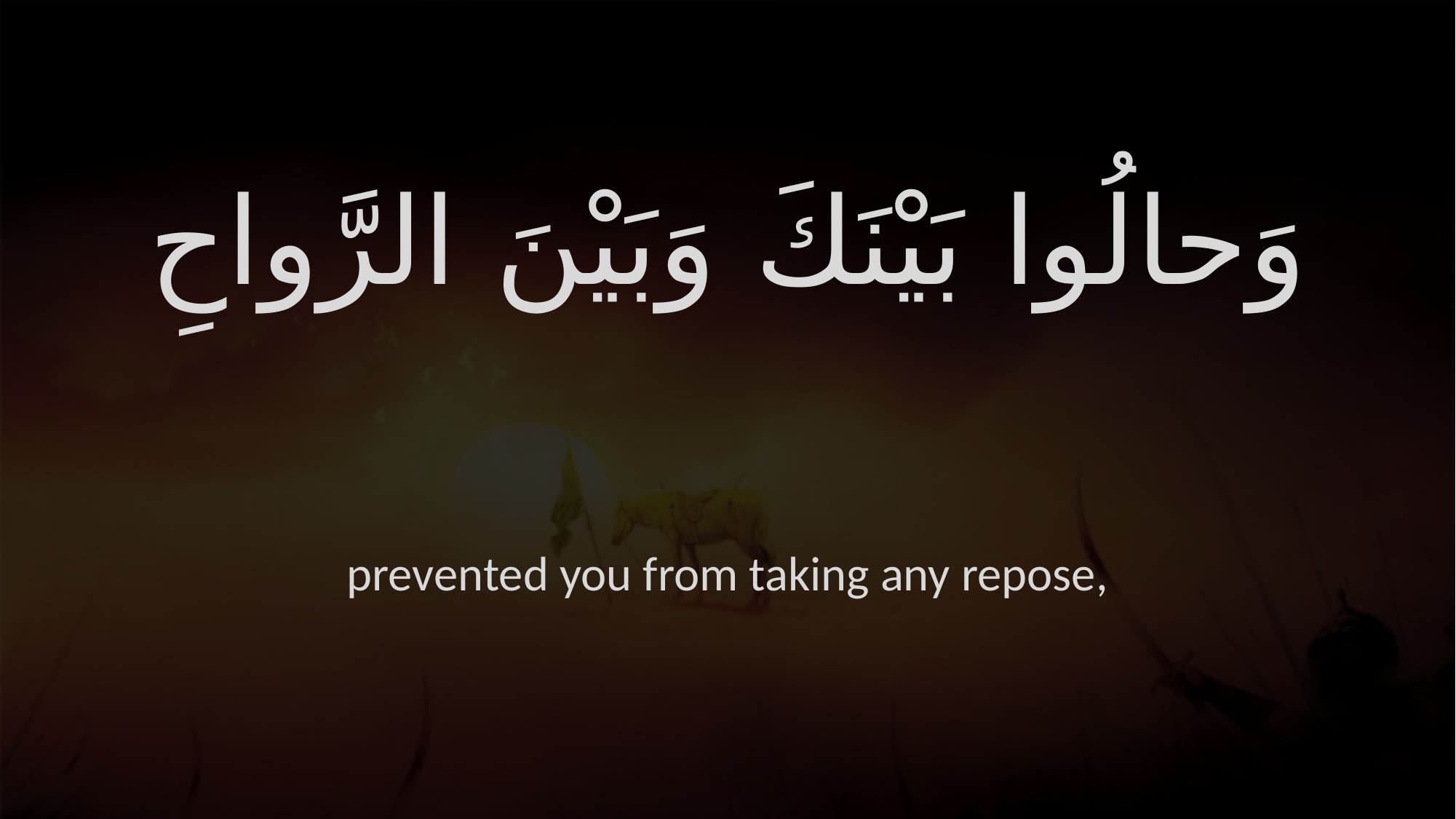

# وَحالُوا بَيْنَكَ وَبَيْنَ الرَّواحِ
prevented you from taking any repose,